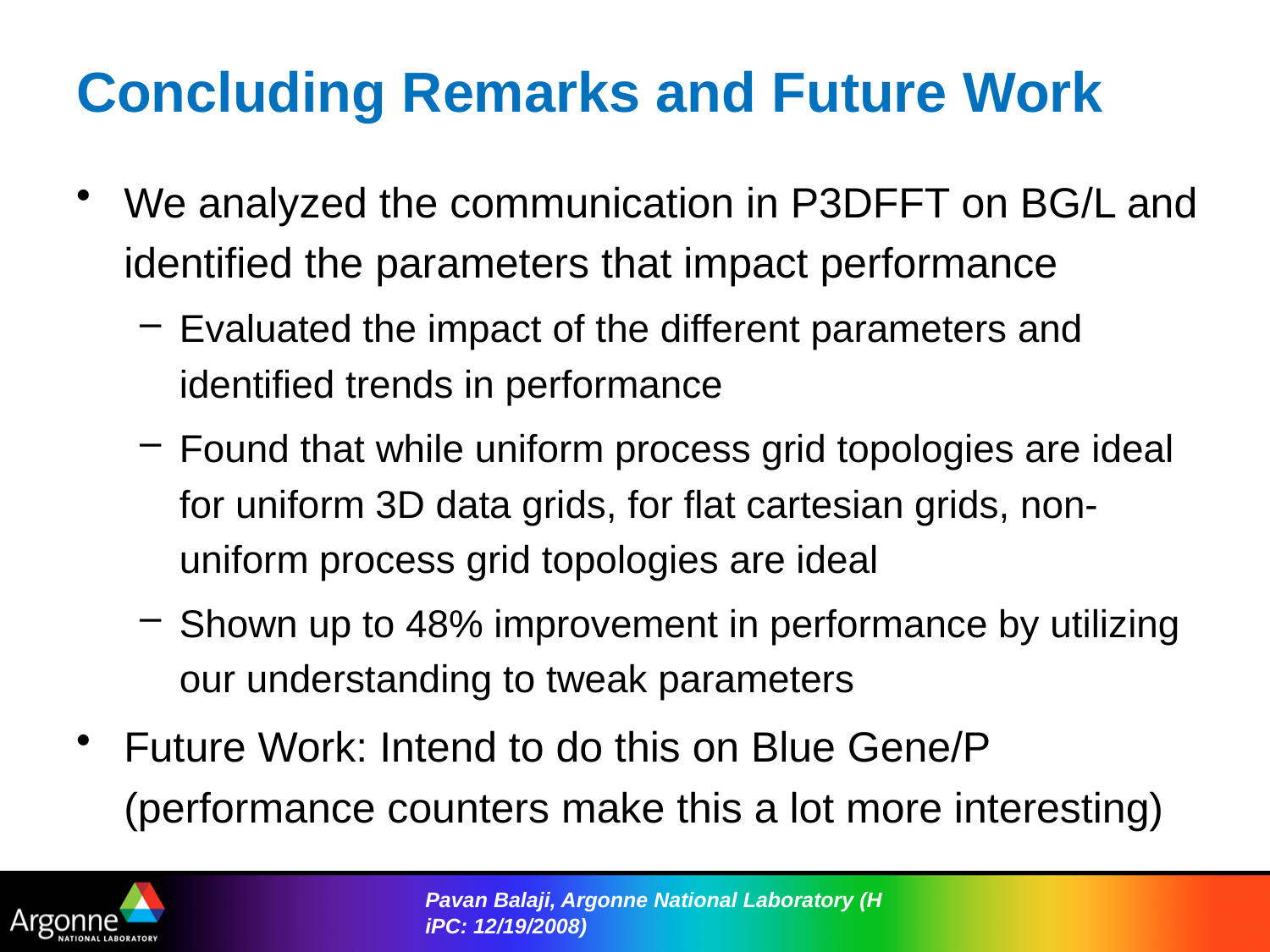

# Concluding Remarks and Future Work
We analyzed the communication in P3DFFT on BG/L and identified the parameters that impact performance
Evaluated the impact of the different parameters and identified trends in performance
Found that while uniform process grid topologies are ideal for uniform 3D data grids, for flat cartesian grids, non-uniform process grid topologies are ideal
Shown up to 48% improvement in performance by utilizing our understanding to tweak parameters
Future Work: Intend to do this on Blue Gene/P (performance counters make this a lot more interesting)
Pavan Balaji, Argonne National Laboratory (HiPC: 12/19/2008)